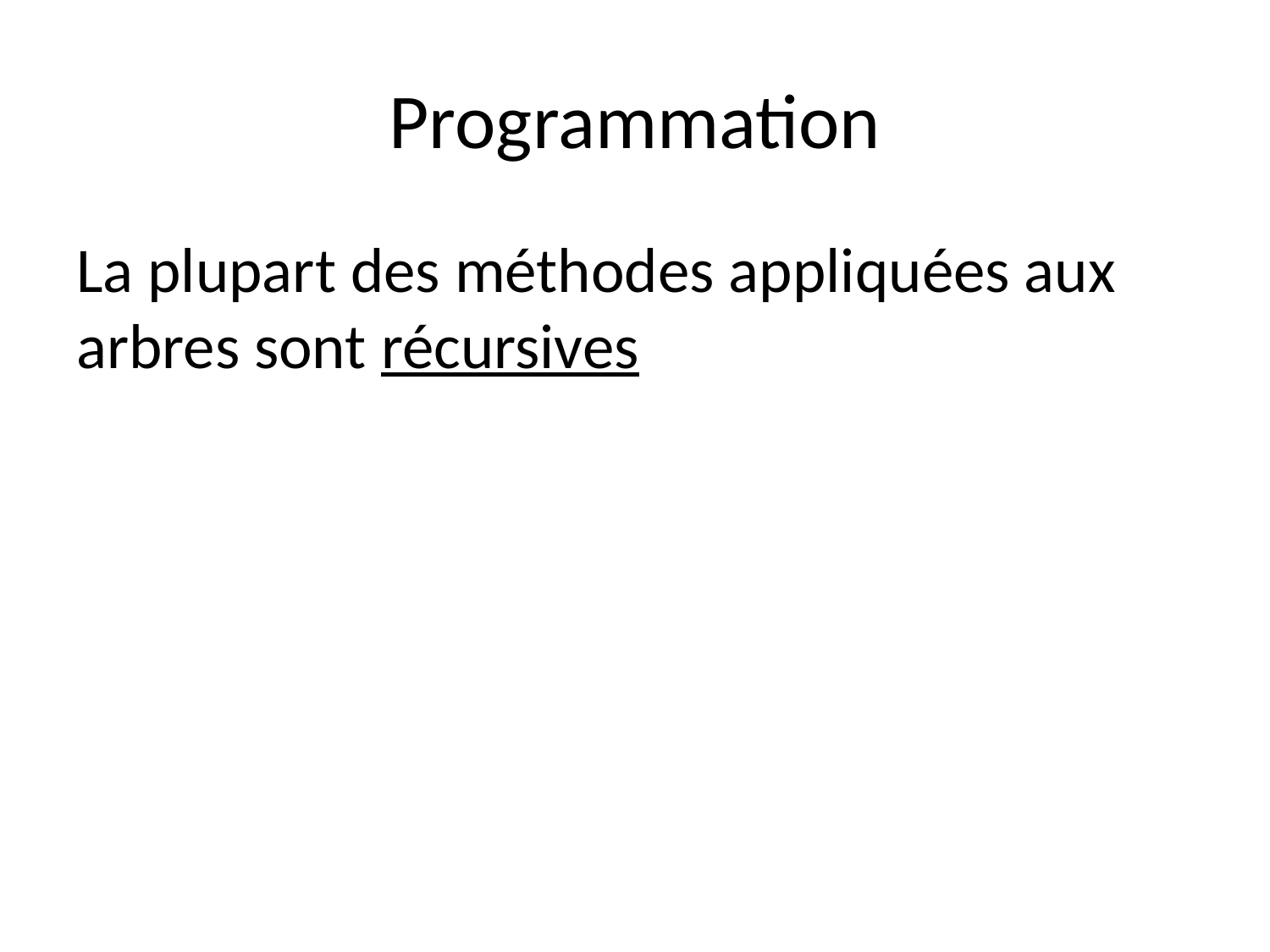

# Programmation
La plupart des méthodes appliquées aux arbres sont récursives